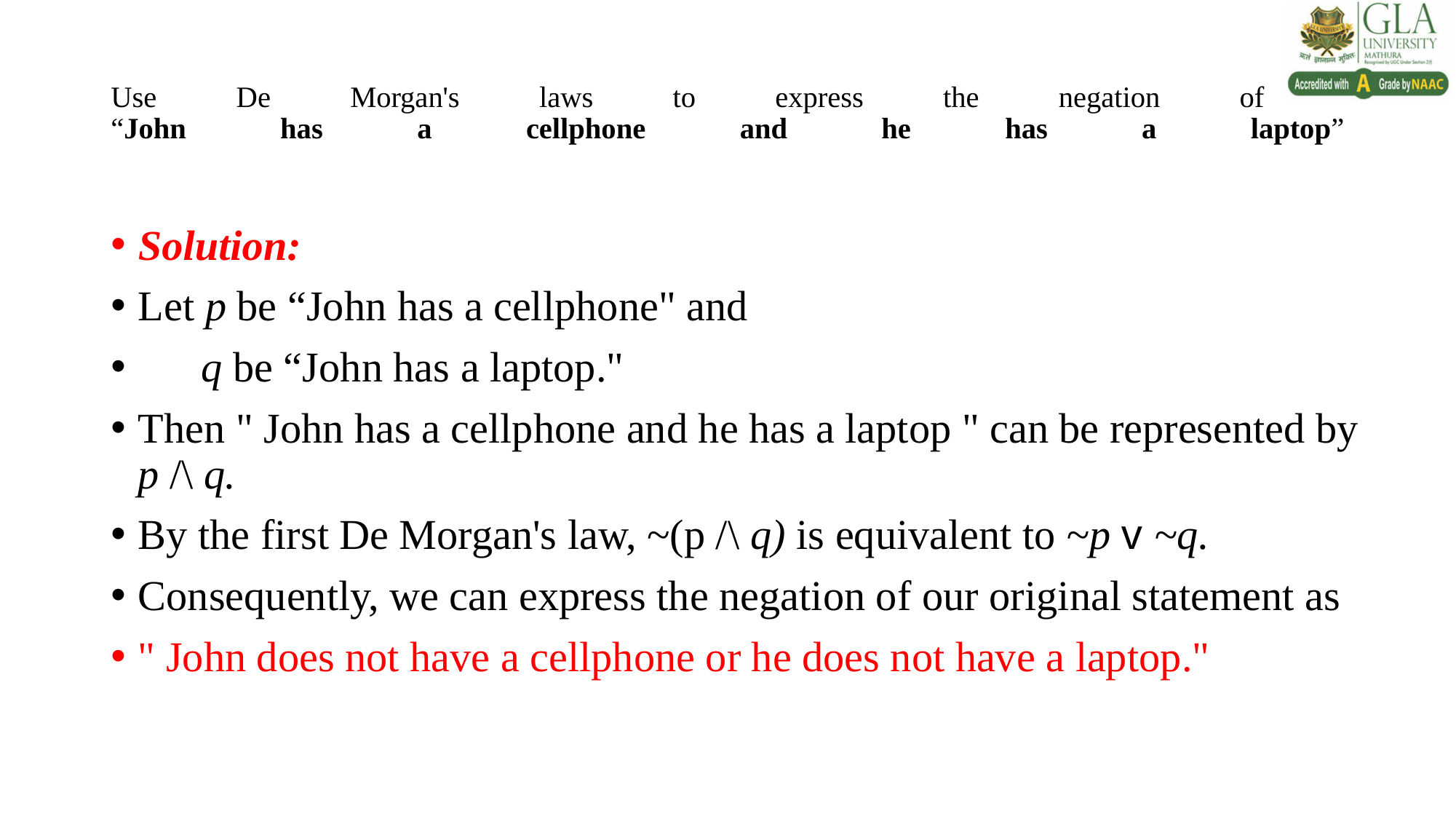

# Use De Morgan's laws to express the negation of “John has a cellphone and he has a laptop”
Solution:
Let p be “John has a cellphone" and
      q be “John has a laptop."
Then " John has a cellphone and he has a laptop " can be represented by p /\ q.
By the first De Morgan's law, ~(p /\ q) is equivalent to ~p v ~q.
Consequently, we can express the negation of our original statement as
" John does not have a cellphone or he does not have a laptop."